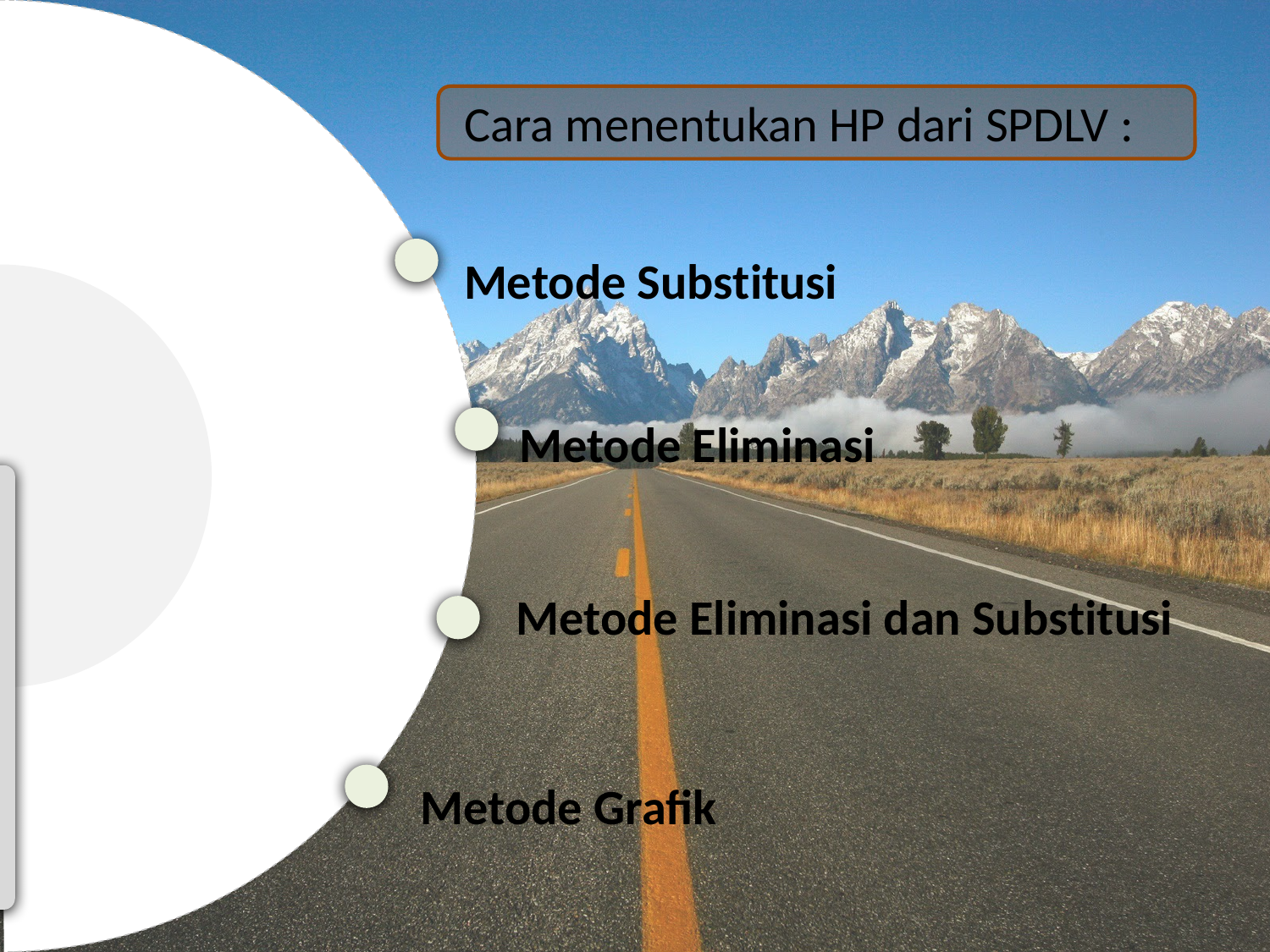

Cara menentukan HP dari SPDLV :
Metode Substitusi

Metode Eliminasi

Metode Eliminasi dan Substitusi

Metode Grafik